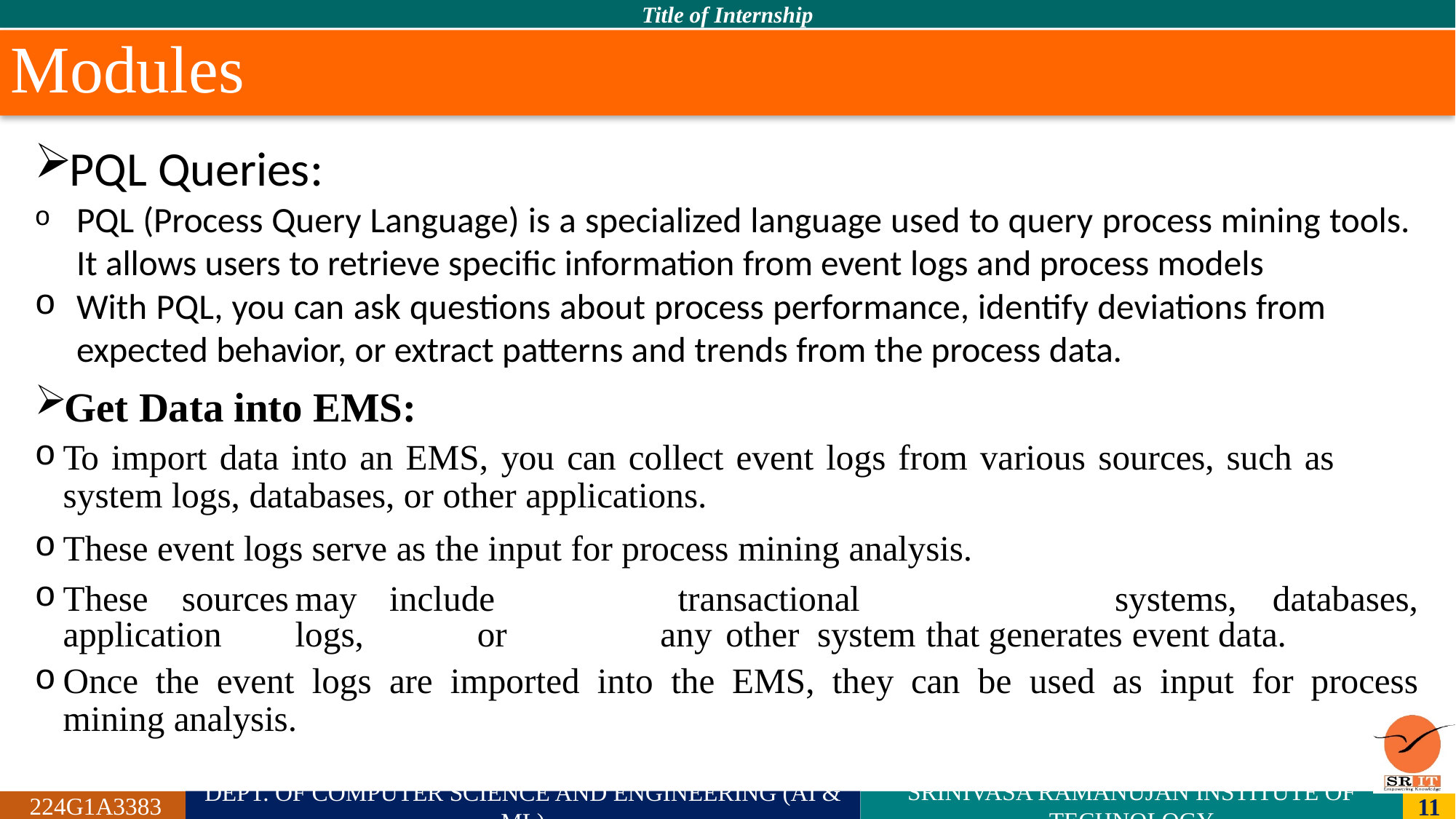

# Modules
PQL Queries:
PQL (Process Query Language) is a specialized language used to query process mining tools.  It allows users to retrieve specific information from event logs and process models
With PQL, you can ask questions about process performance, identify deviations from  expected behavior, or extract patterns and trends from the process data.
Get Data into EMS:
To import data into an EMS, you can collect event logs from various sources, such as system logs, databases, or other applications.
These event logs serve as the input for process mining analysis.
These	sources	may include	transactional	systems,	databases, application	logs,	or	any other  system that generates event data.
Once the event logs are imported into the EMS, they can be used as input for process mining analysis.